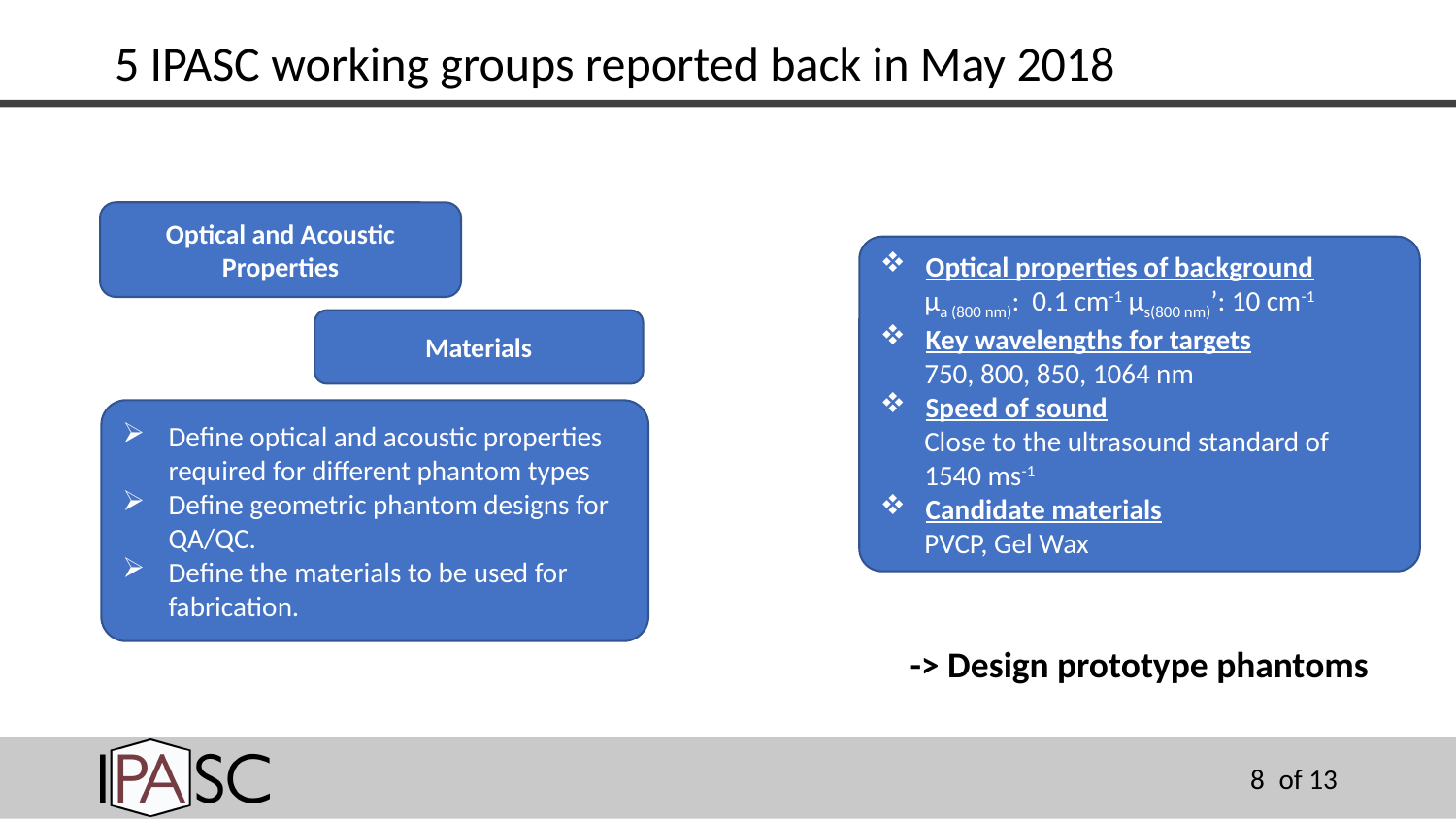

# 5 IPASC working groups reported back in May 2018
Optical and Acoustic Properties
Materials
Define optical and acoustic properties required for different phantom types
Define geometric phantom designs for  QA/QC.
Define the materials to be used for fabrication.

Optical properties of background
       μa (800 nm):  0.1 cm-1 μs(800 nm)’: 10 cm-1
Key wavelengths for targets
       750, 800, 850, 1064 nm
Speed of sound
       Close to the ultrasound standard of
       1540 ms-1
Candidate materials
       PVCP, Gel Wax

-> Design prototype phantoms
8
of 13